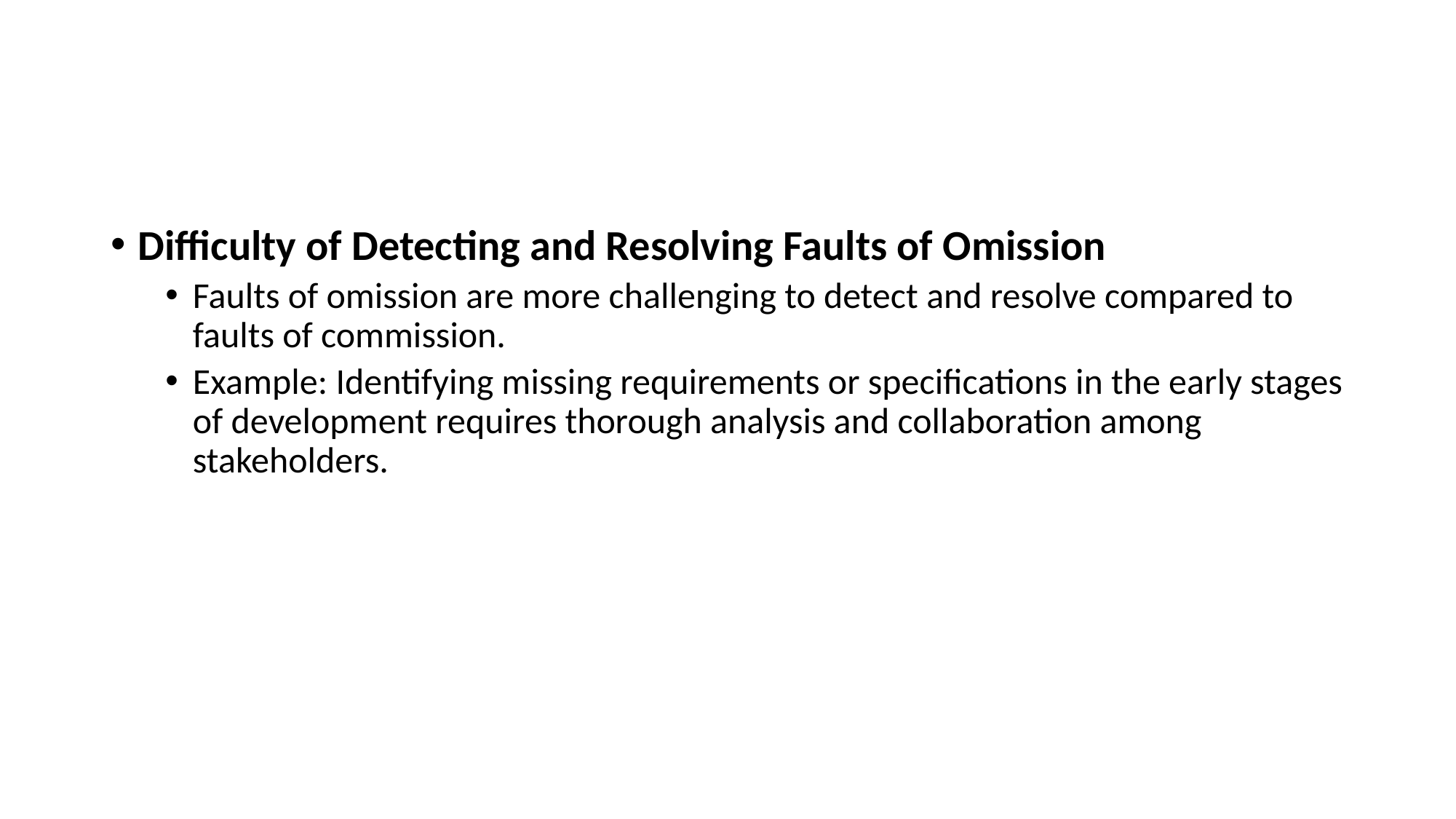

#
Difficulty of Detecting and Resolving Faults of Omission
Faults of omission are more challenging to detect and resolve compared to faults of commission.
Example: Identifying missing requirements or specifications in the early stages of development requires thorough analysis and collaboration among stakeholders.